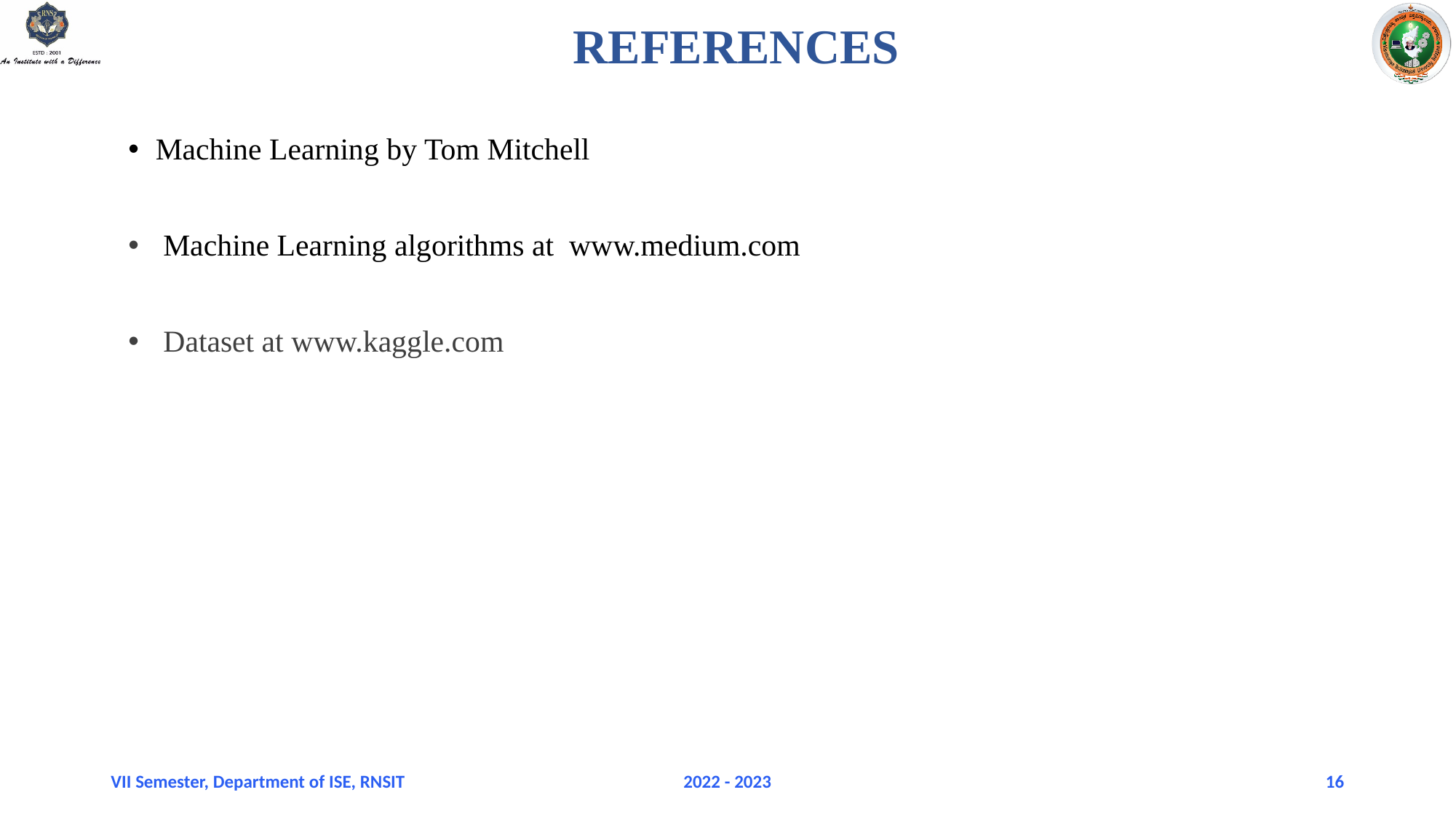

REFERENCES

Machine Learning by Tom Mitchell

 Machine Learning algorithms at  www.medium.com

 Dataset at www.kaggle.com

VII Semester, Department of ISE, RNSIT
2022 - 2023
16